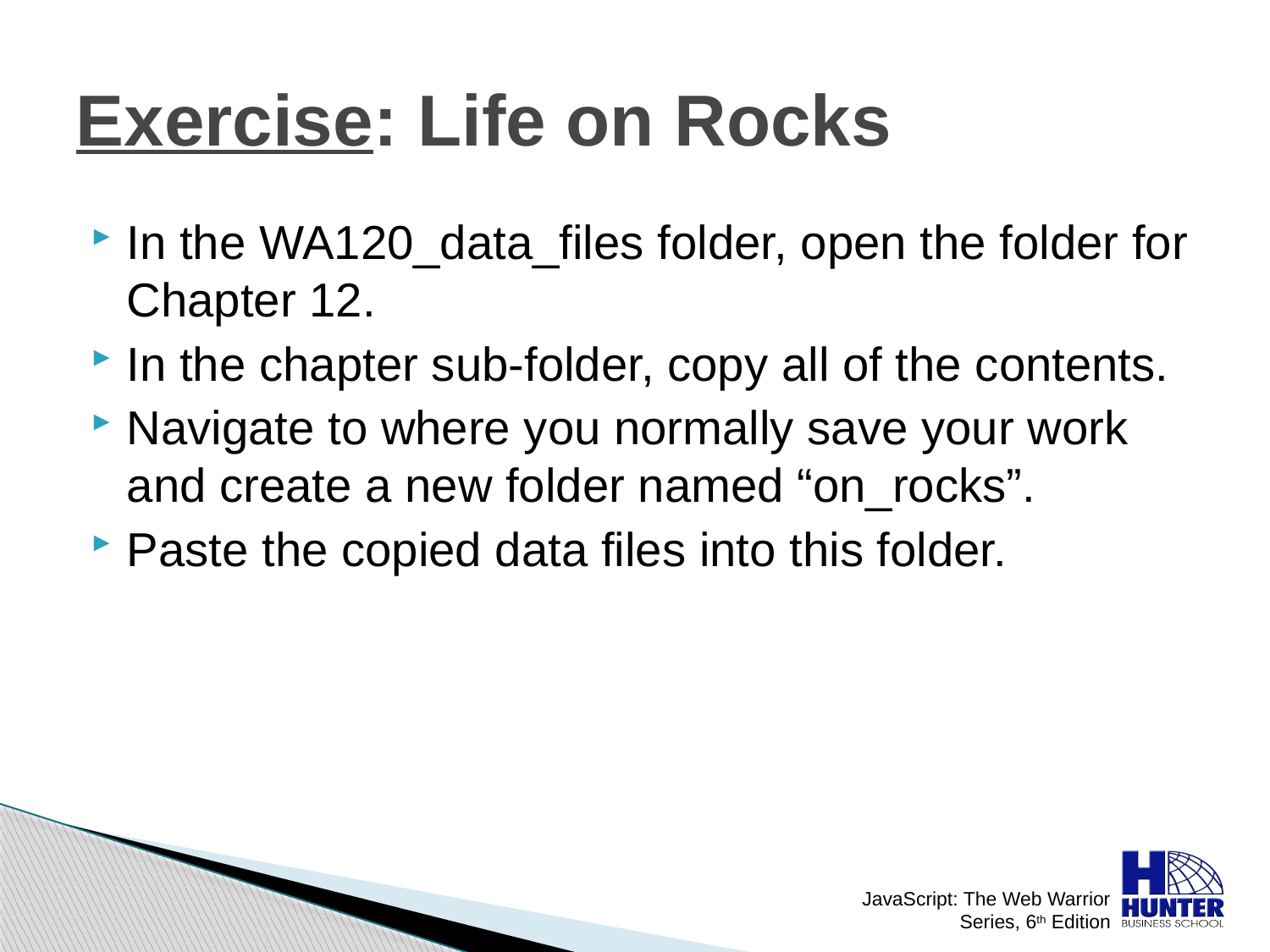

# Exercise: Life on Rocks
In the WA120_data_files folder, open the folder for Chapter 12.
In the chapter sub-folder, copy all of the contents.
Navigate to where you normally save your work and create a new folder named “on_rocks”.
Paste the copied data files into this folder.